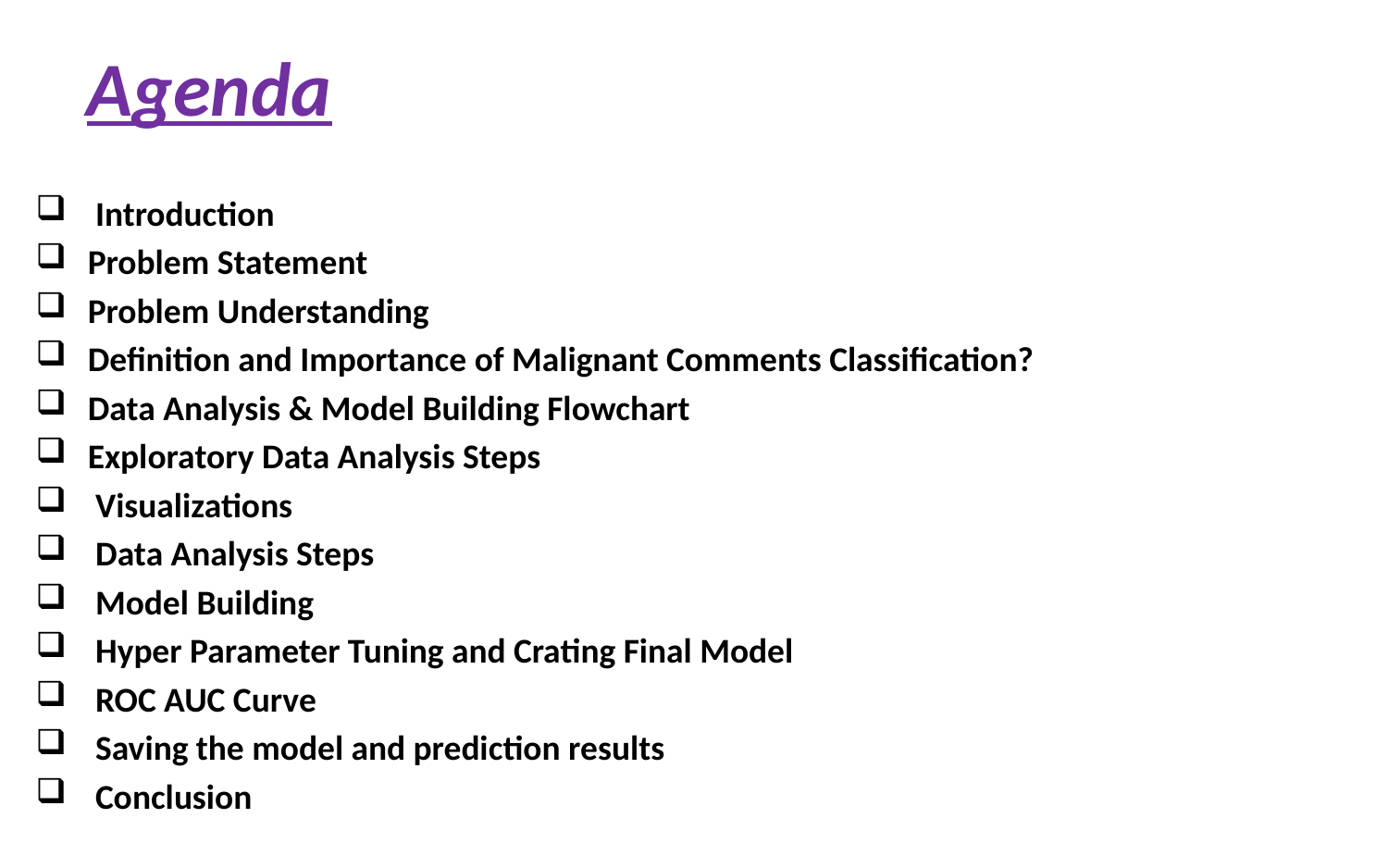

# Agenda
 Introduction
Problem Statement
Problem Understanding
Definition and Importance of Malignant Comments Classification?
Data Analysis & Model Building Flowchart
Exploratory Data Analysis Steps
 Visualizations
 Data Analysis Steps
 Model Building
 Hyper Parameter Tuning and Crating Final Model
 ROC AUC Curve
 Saving the model and prediction results
 Conclusion